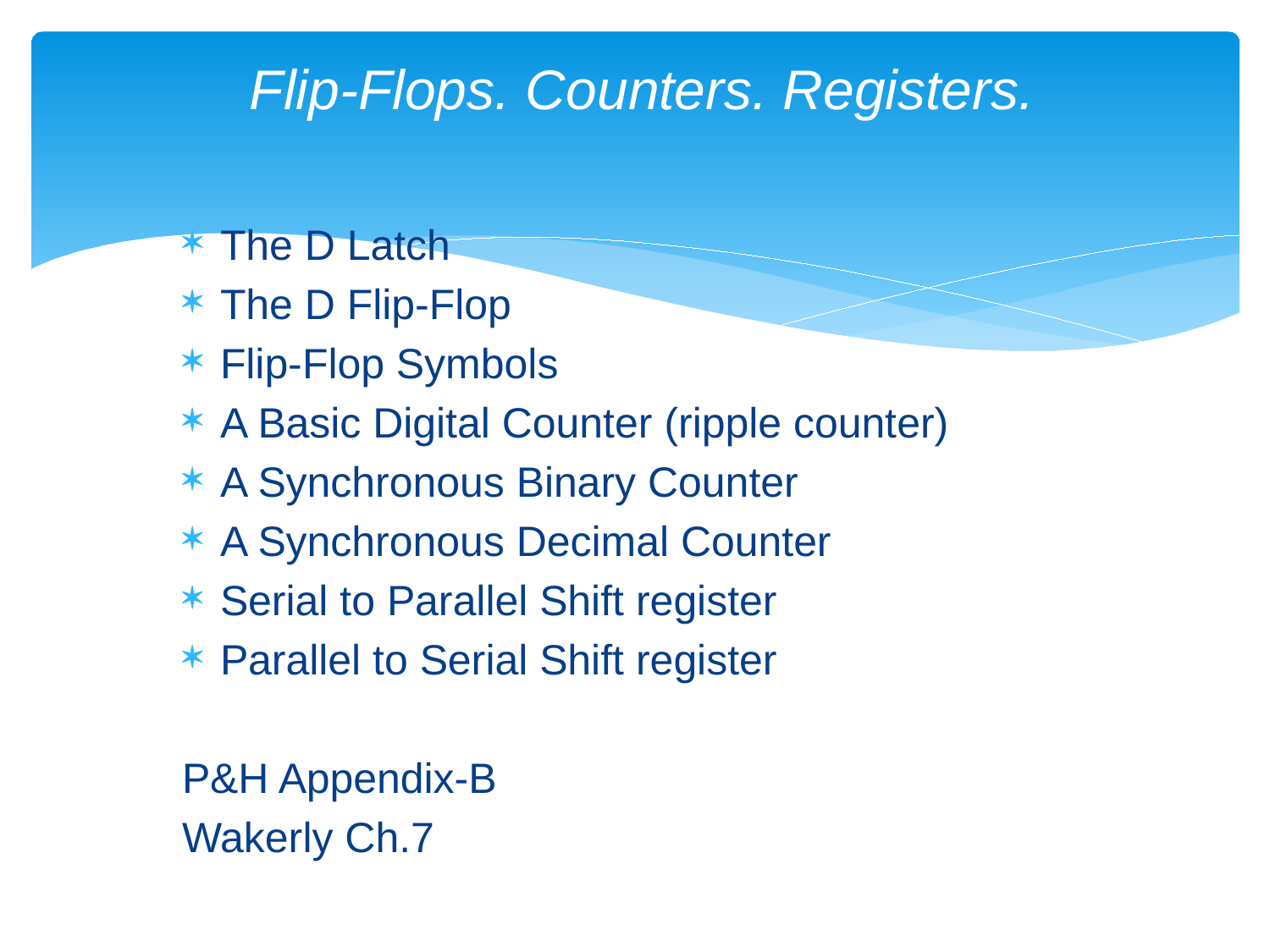

# Flip-Flops. Counters. Registers.
The D Latch
The D Flip-Flop
Flip-Flop Symbols
A Basic Digital Counter (ripple counter)
A Synchronous Binary Counter
A Synchronous Decimal Counter
Serial to Parallel Shift register
Parallel to Serial Shift register

P&H Appendix-B
Wakerly Ch.7